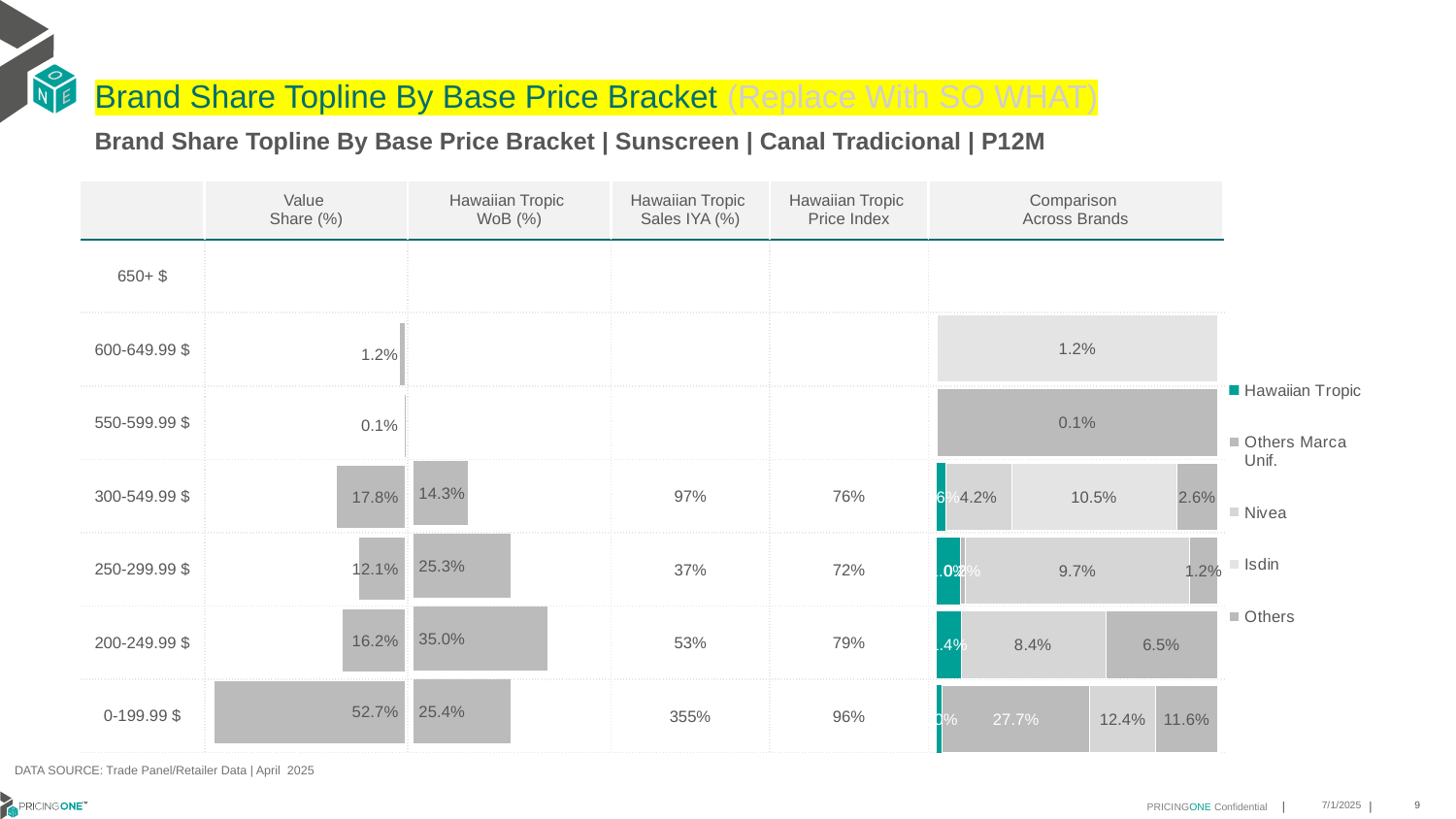

# Brand Share Topline By Base Price Bracket (Replace With SO WHAT)
Brand Share Topline By Base Price Bracket | Sunscreen | Canal Tradicional | P12M
|  | Value Share (%) | Hawaiian Tropic WoB (%) | Hawaiian Tropic Sales IYA (%) | Hawaiian Tropic Price Index | Comparison Across Brands |
| --- | --- | --- | --- | --- | --- |
| 650+ $ |  |  |  |  |  |
| 600-649.99 $ |  |  |  |  |  |
| 550-599.99 $ |  |  |  |  |  |
| 300-549.99 $ |  |  | 97% | 76% |  |
| 250-299.99 $ |  |  | 37% | 72% |  |
| 200-249.99 $ |  |  | 53% | 79% |  |
| 0-199.99 $ |  |  | 355% | 96% |  |

### Chart

| Category | Hawaiian Tropic | Others Marca Unif. | Nivea | Isdin | Others |
|---|---|---|---|---|---|
| 650+ $ | None | None | None | None | None |
| 600-649.99 $ | None | None | None | 0.01159866233758669 | None |
| 550-599.99 $ | None | None | None | None | 0.0008635871429484475 |
| 300-549.99 $ | 0.005593408363733361 | None | 0.041732730990011735 | 0.10490217958607023 | 0.02593318757490958 |
| 250-299.99 $ | 0.00993304746042903 | 0.00222140497640994 | 0.09657055446316086 | None | 0.011931154957439427 |
| 200-249.99 $ | 0.013736245980386048 | None | 0.08354836570741177 | None | 0.06474298368360491 |
| 0-199.99 $ | 0.009958461163194352 | 0.27707127861405395 | 0.12378468042847264 | None | 0.11587806657017705 |

### Chart

| Category | Value Share |
|---|---|
|  | None |

### Chart

| Category | Brand WoB % |
|---|---|
|  | None |
DATA SOURCE: Trade Panel/Retailer Data | April  2025

7/1/2025
9